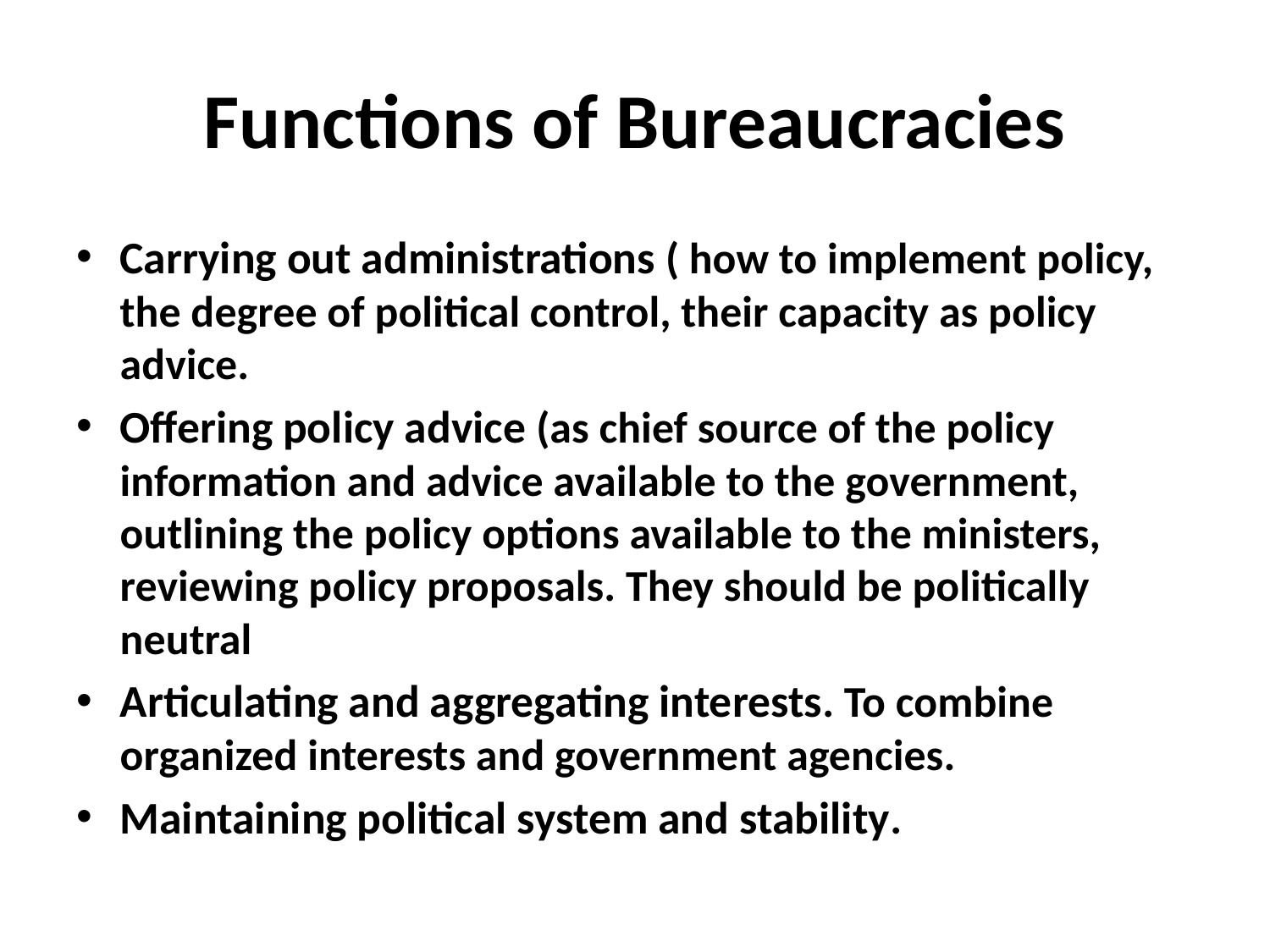

# Functions of Bureaucracies
Carrying out administrations ( how to implement policy, the degree of political control, their capacity as policy advice.
Offering policy advice (as chief source of the policy information and advice available to the government, outlining the policy options available to the ministers, reviewing policy proposals. They should be politically neutral
Articulating and aggregating interests. To combine organized interests and government agencies.
Maintaining political system and stability.